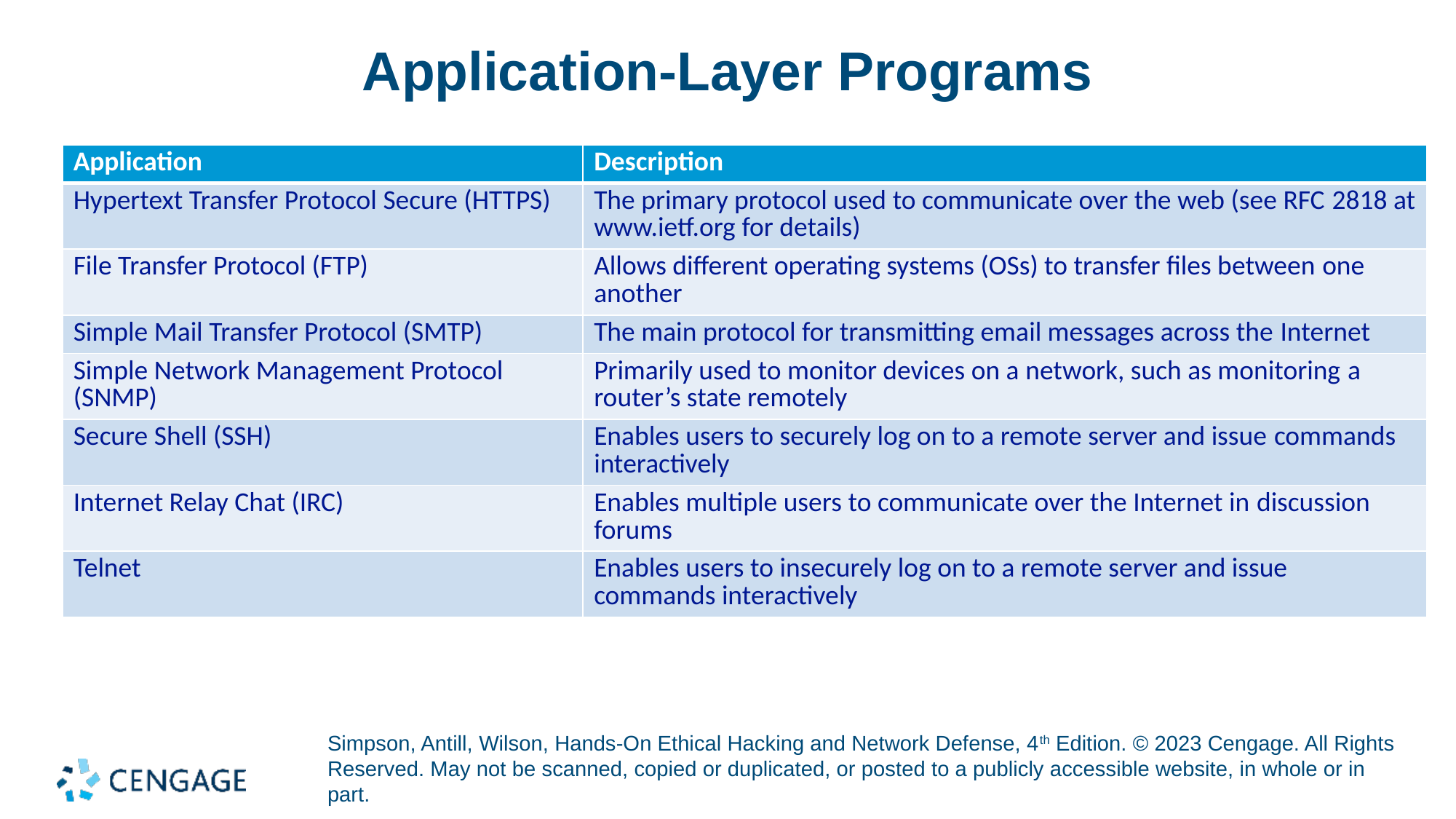

# Application-Layer Programs
| Application | Description |
| --- | --- |
| Hypertext Transfer Protocol Secure (HTTPS) | The primary protocol used to communicate over the web (see RFC 2818 at www.ietf.org for details) |
| File Transfer Protocol (FTP) | Allows different operating systems (OSs) to transfer files between one another |
| Simple Mail Transfer Protocol (SMTP) | The main protocol for transmitting email messages across the Internet |
| Simple Network Management Protocol (SNMP) | Primarily used to monitor devices on a network, such as monitoring a router’s state remotely |
| Secure Shell (SSH) | Enables users to securely log on to a remote server and issue commands interactively |
| Internet Relay Chat (IRC) | Enables multiple users to communicate over the Internet in discussion forums |
| Telnet | Enables users to insecurely log on to a remote server and issue commands interactively |